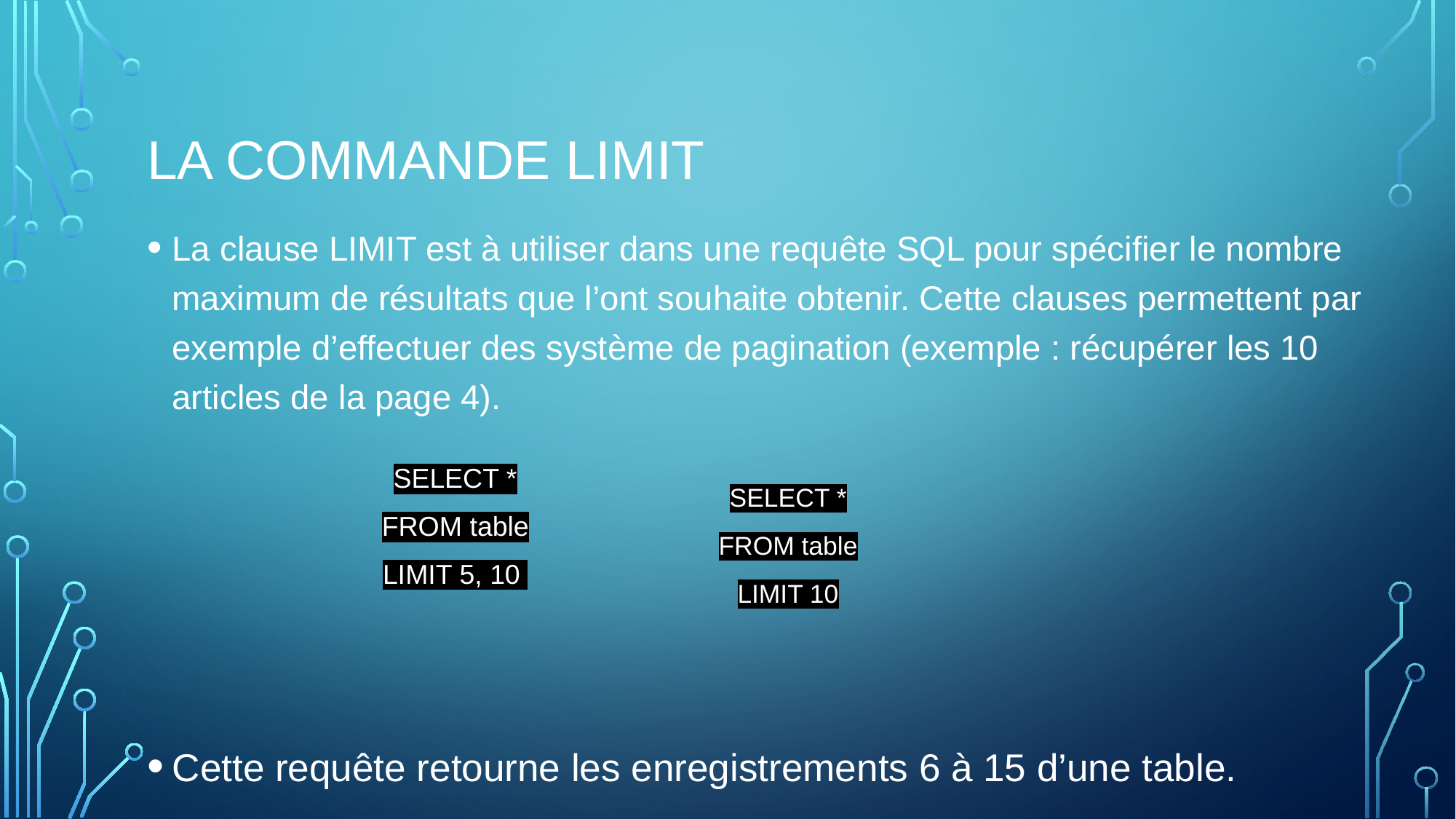

# La commande LIMIT
La clause LIMIT est à utiliser dans une requête SQL pour spécifier le nombre maximum de résultats que l’ont souhaite obtenir. Cette clauses permettent par exemple d’effectuer des système de pagination (exemple : récupérer les 10 articles de la page 4).

SELECT *
FROM table
LIMIT 10

Cette requête retourne les enregistrements 6 à 15 d’une table.

SELECT *
FROM table
LIMIT 5, 10;